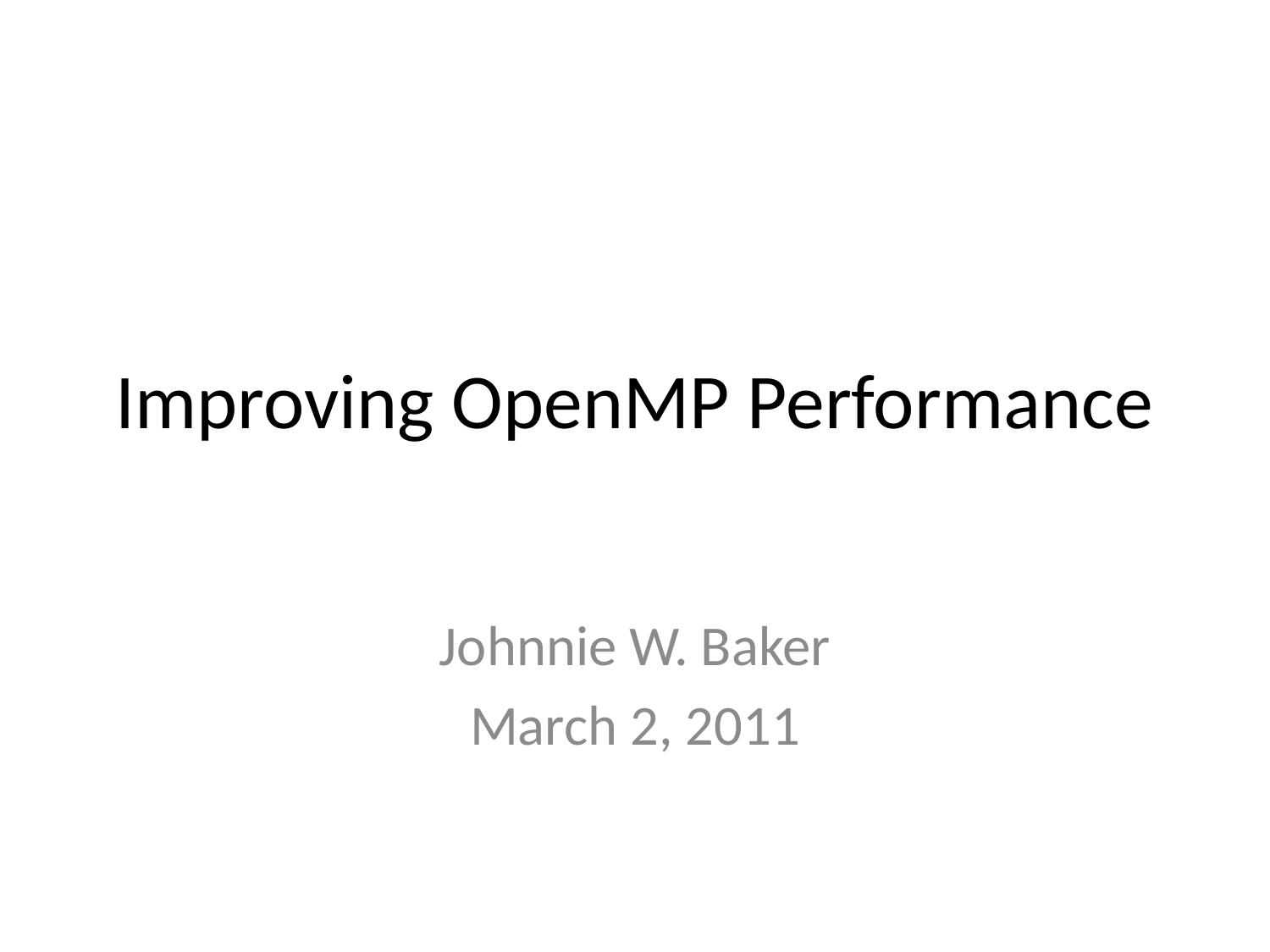

# Improving OpenMP Performance
Johnnie W. Baker
March 2, 2011